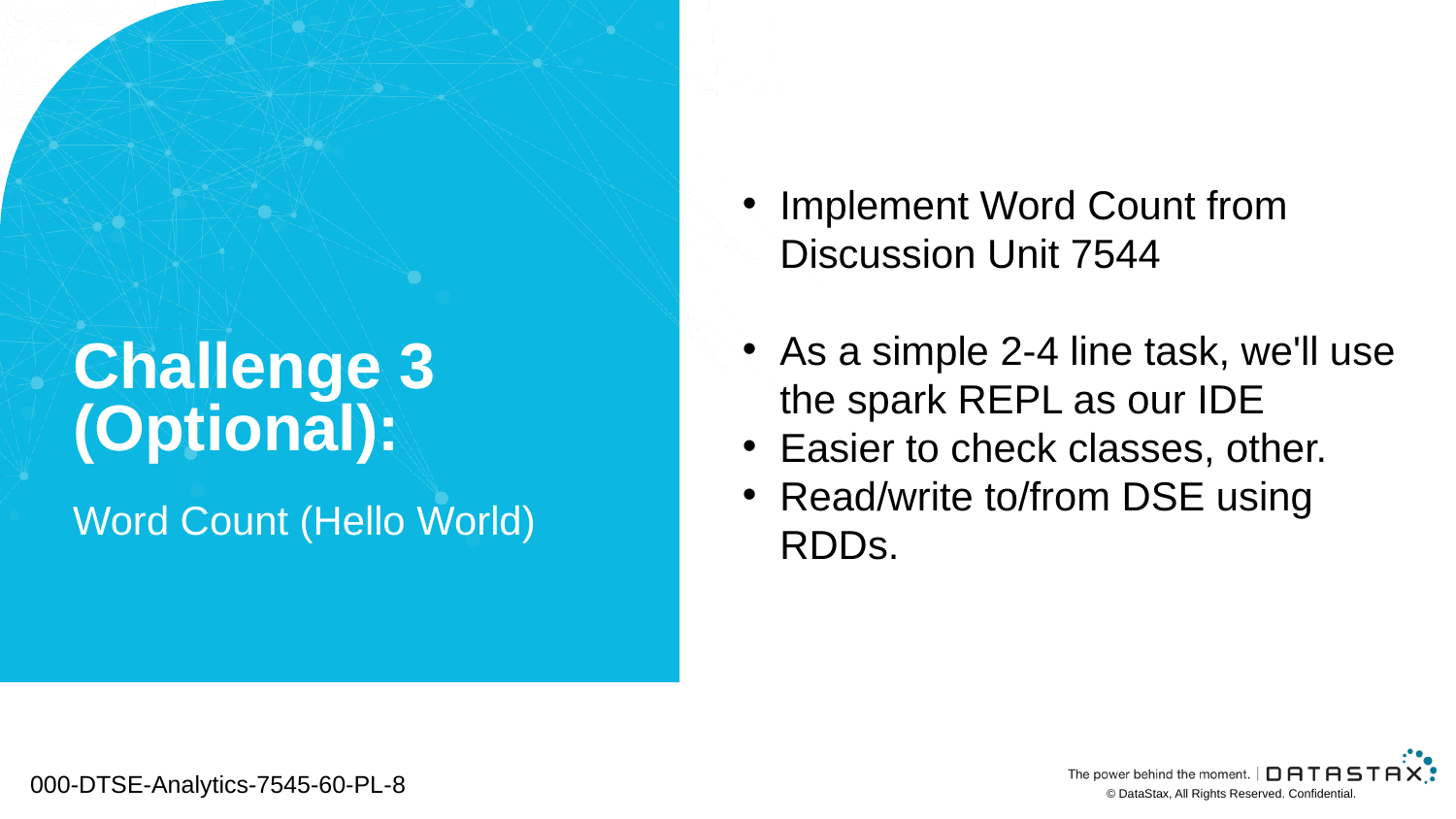

Implement Word Count from Discussion Unit 7544

As a simple 2-4 line task, we'll use the spark REPL as our IDE
Easier to check classes, other.
Read/write to/from DSE using RDDs.
# Challenge 3 (Optional):
Word Count (Hello World)
000-DTSE-Analytics-7545-60-PL-8
© DataStax, All Rights Reserved. Confidential.